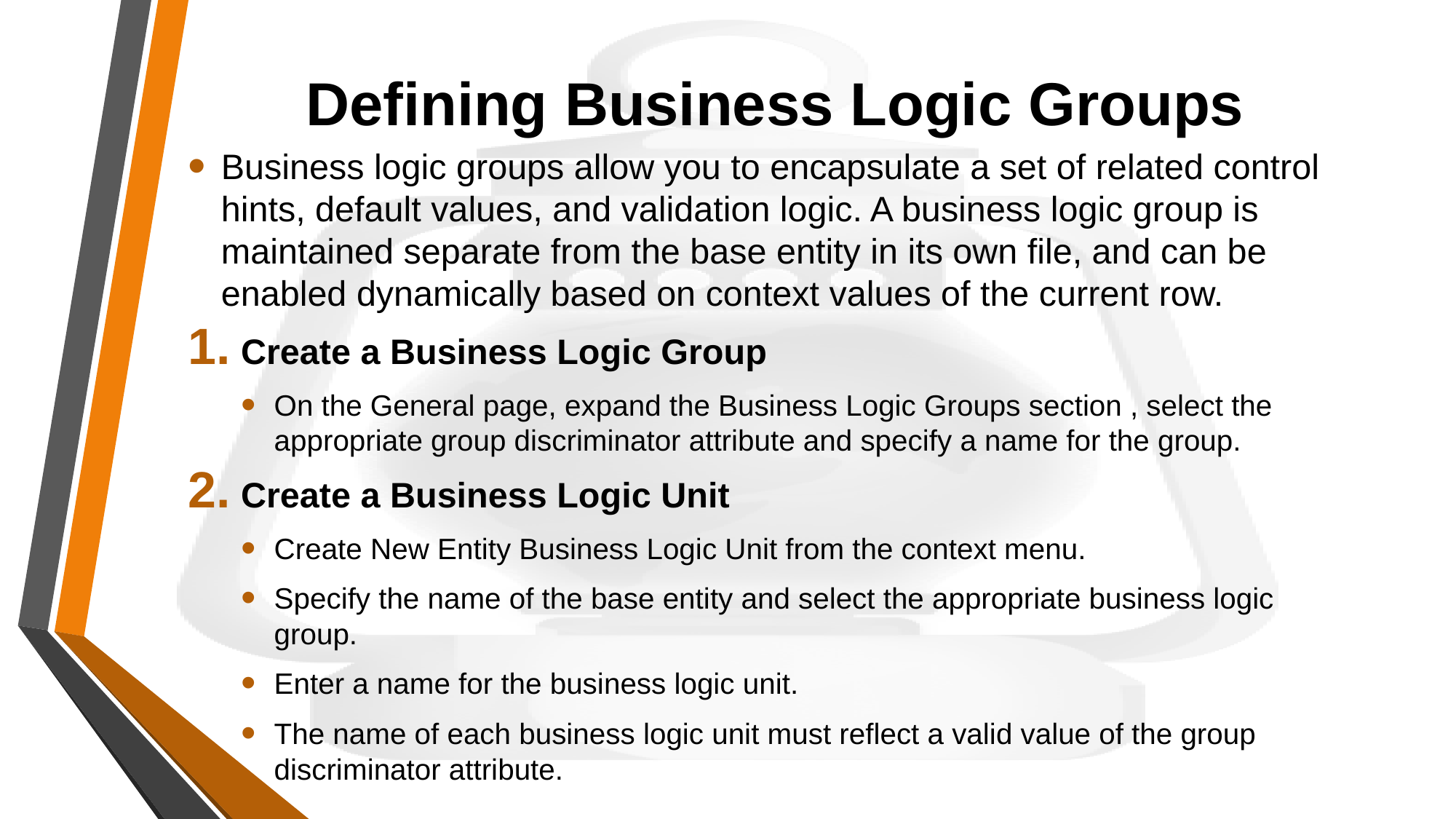

# Defining Business Logic Groups
Business logic groups allow you to encapsulate a set of related control hints, default values, and validation logic. A business logic group is maintained separate from the base entity in its own file, and can be enabled dynamically based on context values of the current row.
Create a Business Logic Group
On the General page, expand the Business Logic Groups section , select the appropriate group discriminator attribute and specify a name for the group.
Create a Business Logic Unit
Create New Entity Business Logic Unit from the context menu.
Specify the name of the base entity and select the appropriate business logic group.
Enter a name for the business logic unit.
The name of each business logic unit must reflect a valid value of the group discriminator attribute.